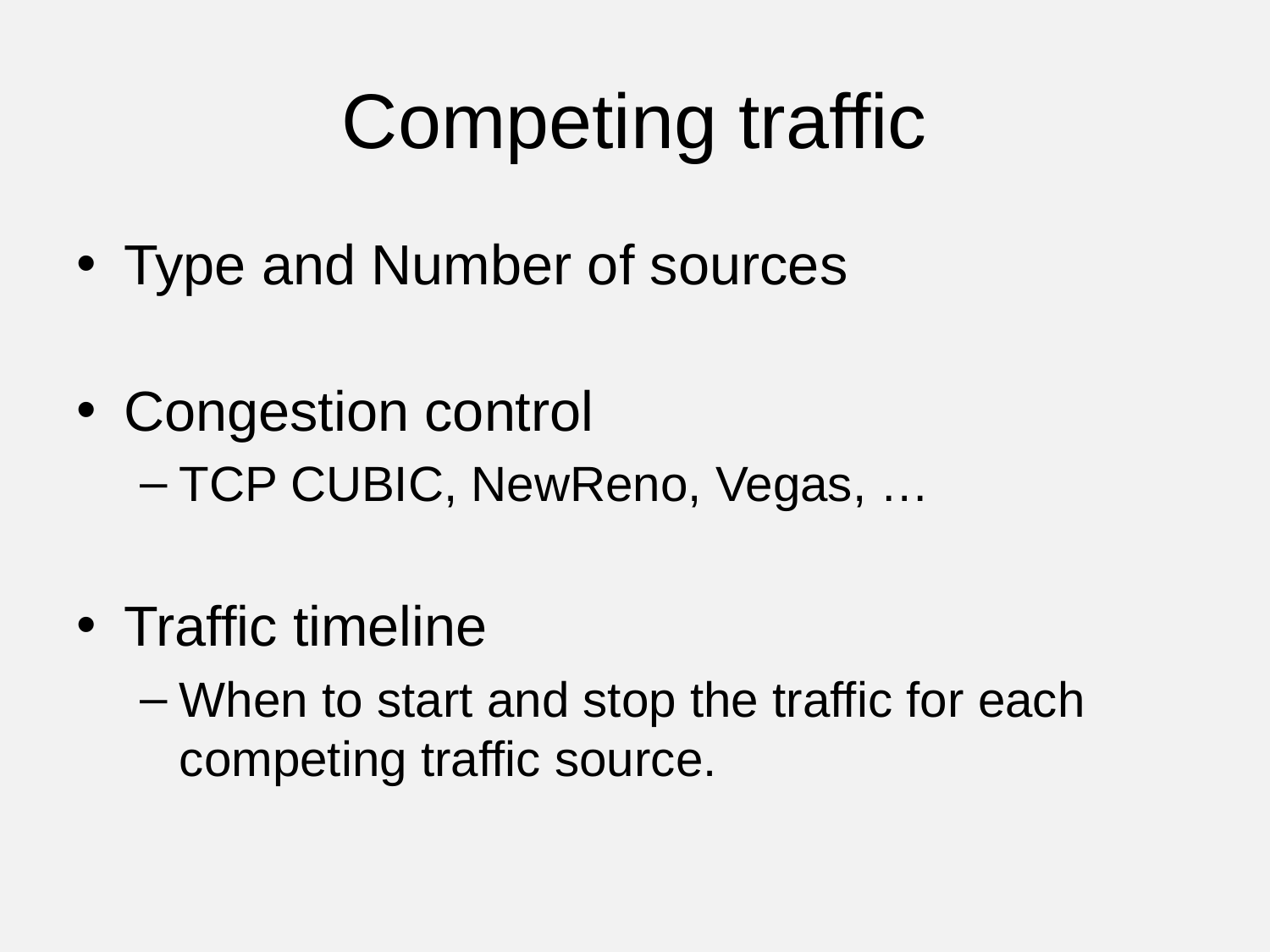

# Competing traffic
Type and Number of sources

Congestion control
TCP CUBIC, NewReno, Vegas, …

Traffic timeline
When to start and stop the traffic for each competing traffic source.